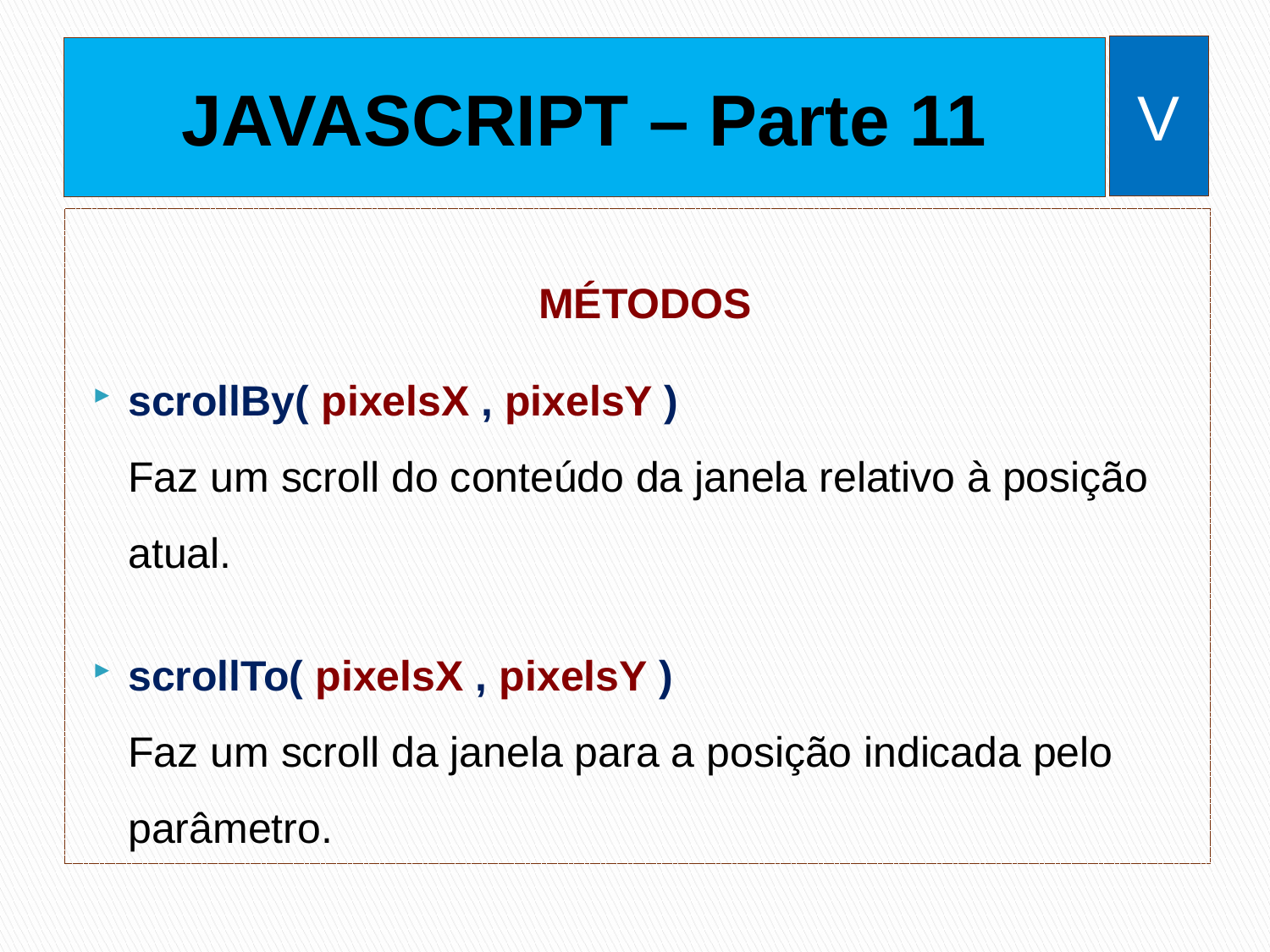

V
# JAVASCRIPT – Parte 11

MÉTODOS
scrollBy( pixelsX , pixelsY ) 
Faz um scroll do conteúdo da janela relativo à posição atual.

scrollTo( pixelsX , pixelsY ) 
Faz um scroll da janela para a posição indicada pelo parâmetro.